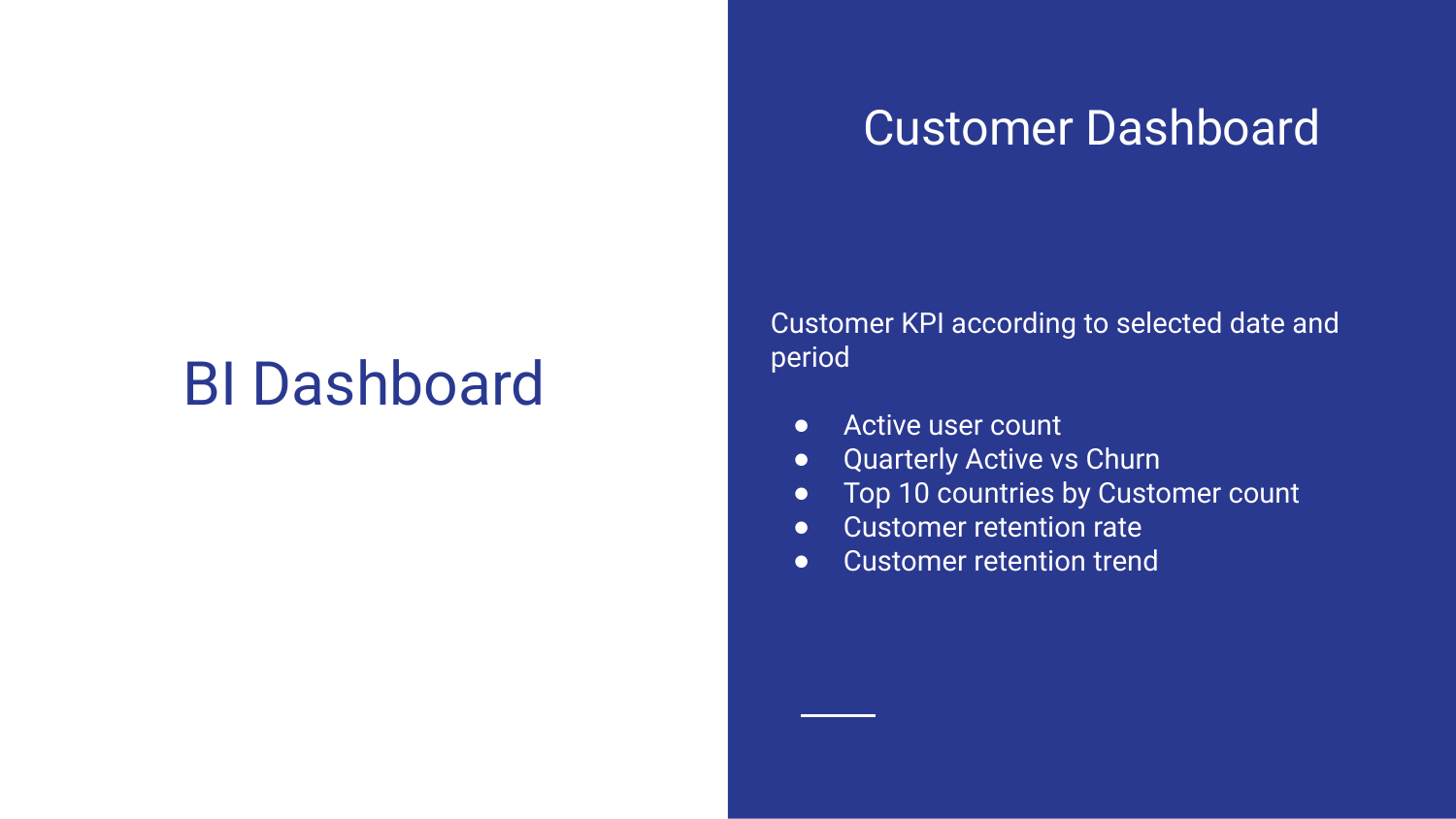

# Customer Dashboard
BI Dashboard
max growth
Customer KPI according to selected date and period

Active user count
Quarterly Active vs Churn
Top 10 countries by Customer count
Customer retention rate
Customer retention trend